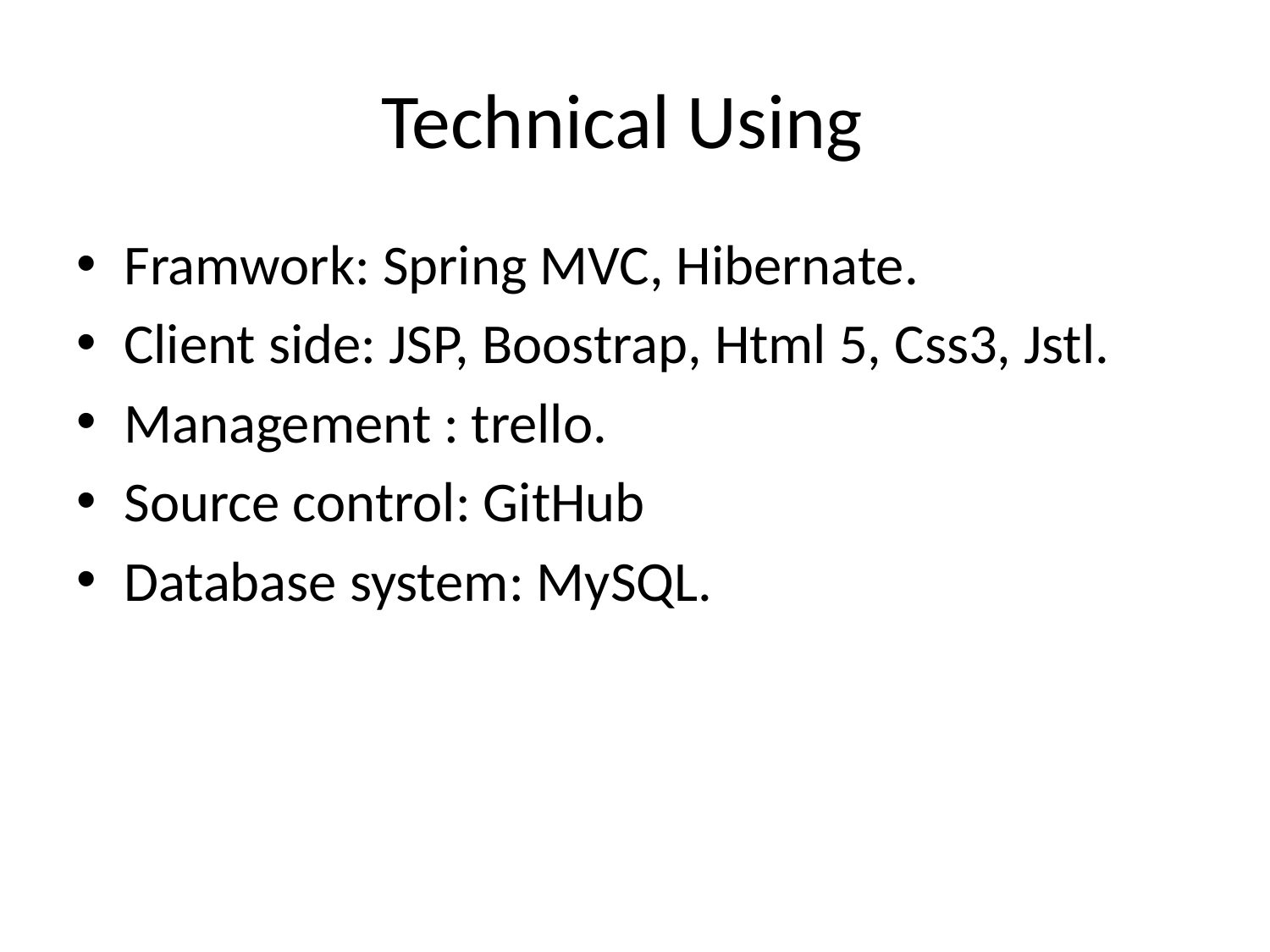

# Technical Using
Framwork: Spring MVC, Hibernate.
Client side: JSP, Boostrap, Html 5, Css3, Jstl.
Management : trello.
Source control: GitHub
Database system: MySQL.